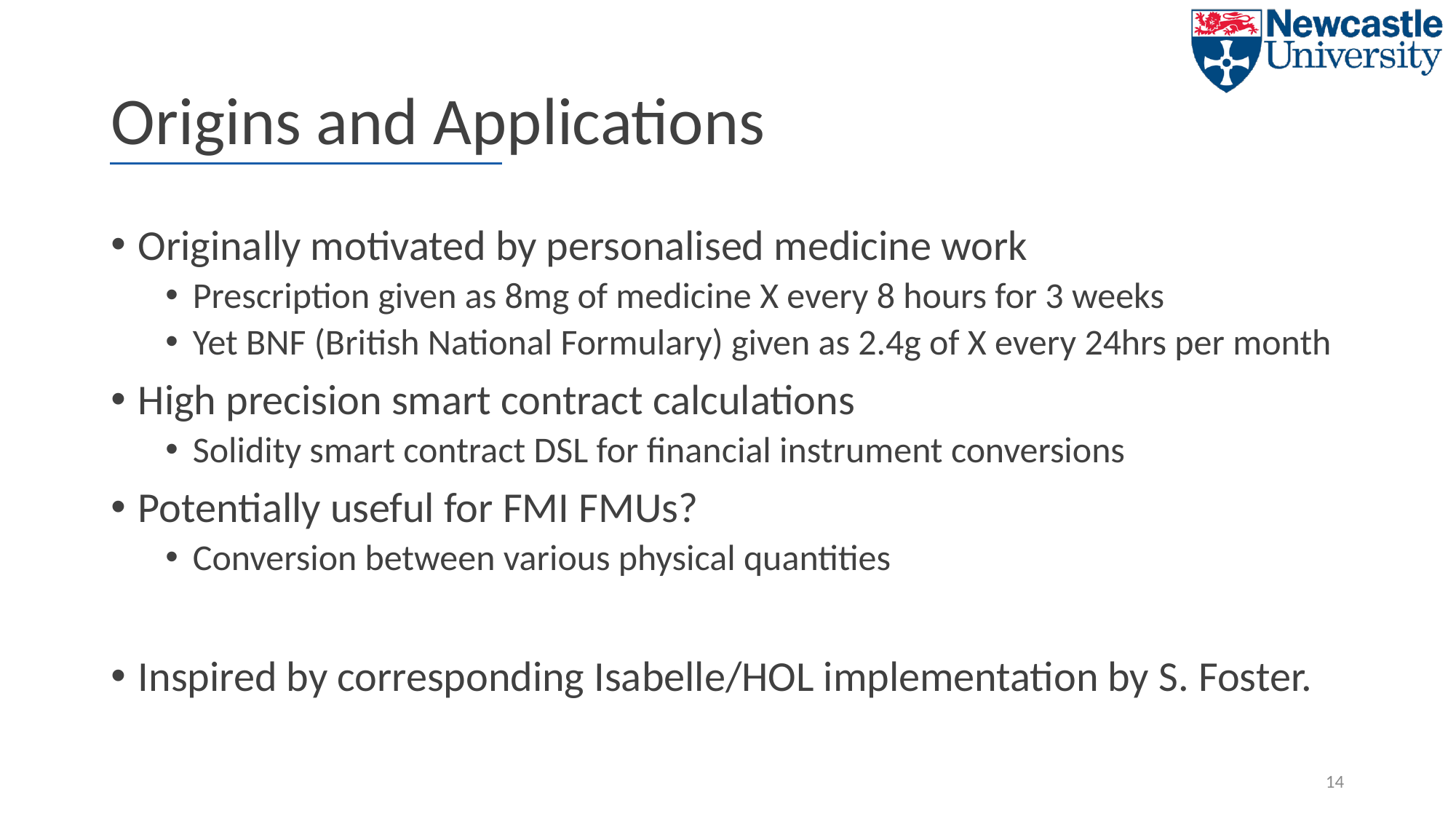

# Origins and Applications
Originally motivated by personalised medicine work
Prescription given as 8mg of medicine X every 8 hours for 3 weeks
Yet BNF (British National Formulary) given as 2.4g of X every 24hrs per month
High precision smart contract calculations
Solidity smart contract DSL for financial instrument conversions
Potentially useful for FMI FMUs?
Conversion between various physical quantities

Inspired by corresponding Isabelle/HOL implementation by S. Foster.

14